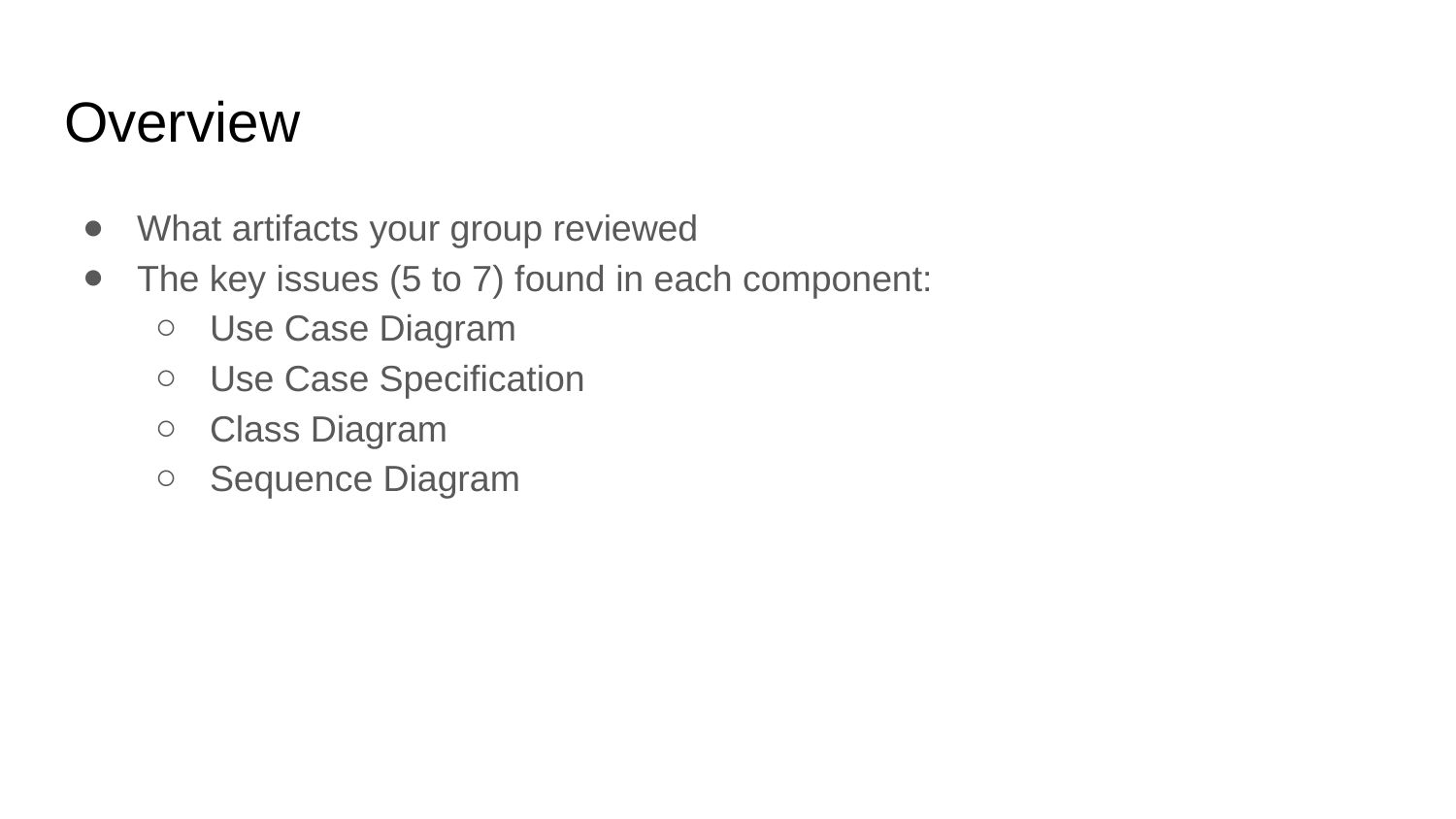

# Overview
What artifacts your group reviewed
The key issues (5 to 7) found in each component:
Use Case Diagram
Use Case Specification
Class Diagram
Sequence Diagram